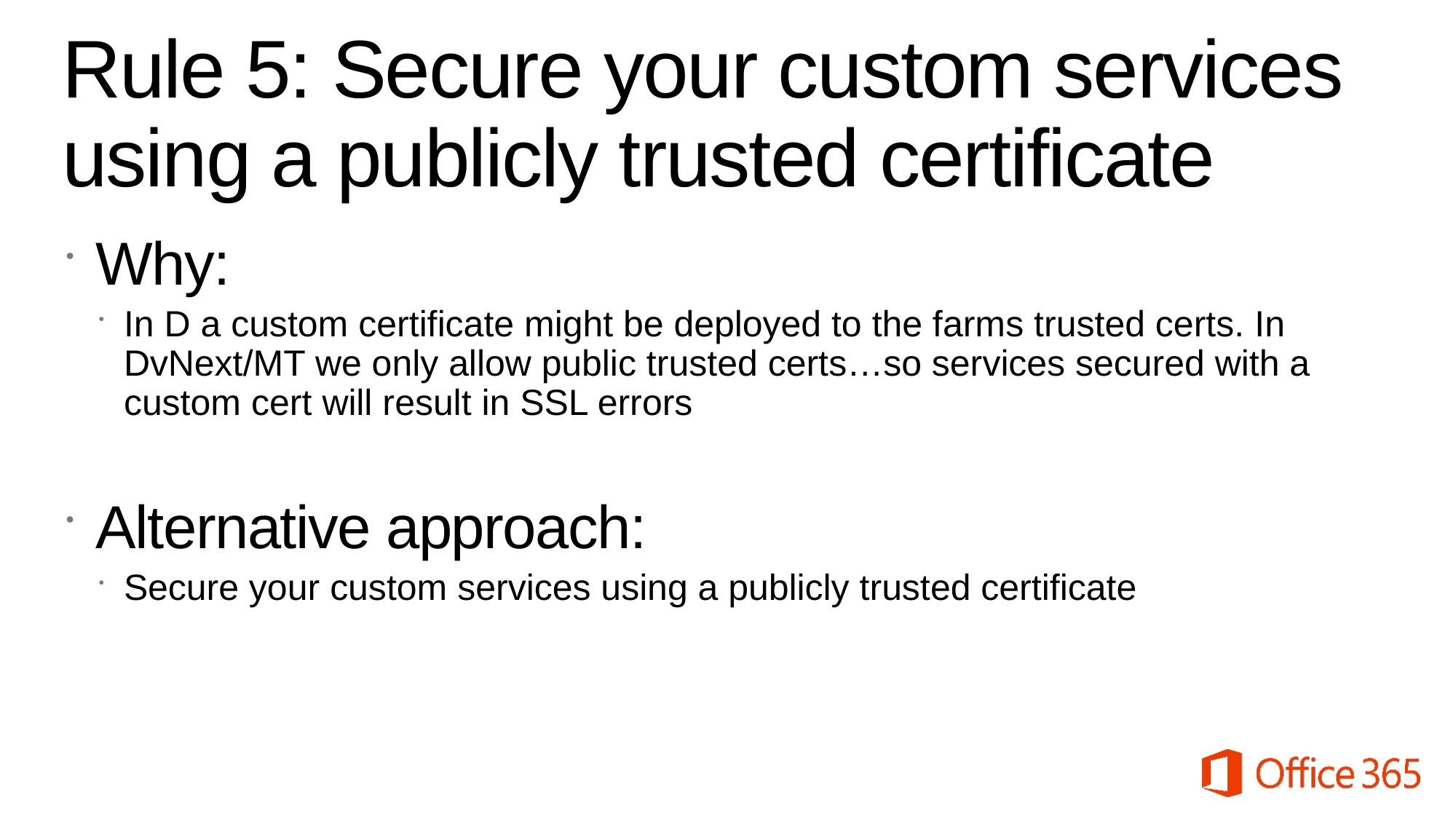

# Rule 5: Secure your custom services using a publicly trusted certificate
Why:
In D a custom certificate might be deployed to the farms trusted certs. In DvNext/MT we only allow public trusted certs…so services secured with a custom cert will result in SSL errors

Alternative approach:
Secure your custom services using a publicly trusted certificate